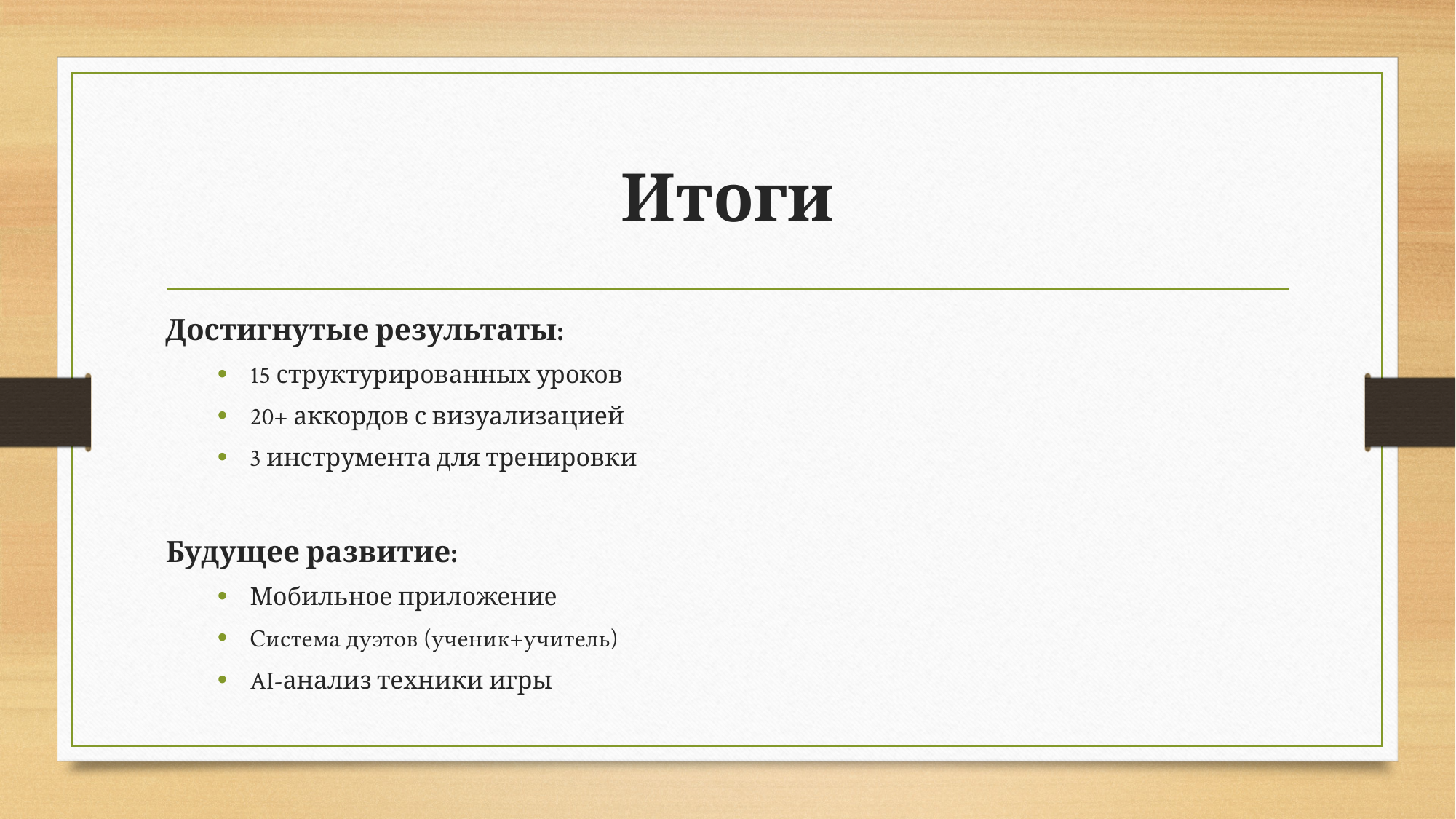

# Итоги
Достигнутые результаты:
15 структурированных уроков
20+ аккордов с визуализацией
3 инструмента для тренировки

Будущее развитие:
Мобильное приложение
Система дуэтов (ученик+учитель)
AI-анализ техники игры